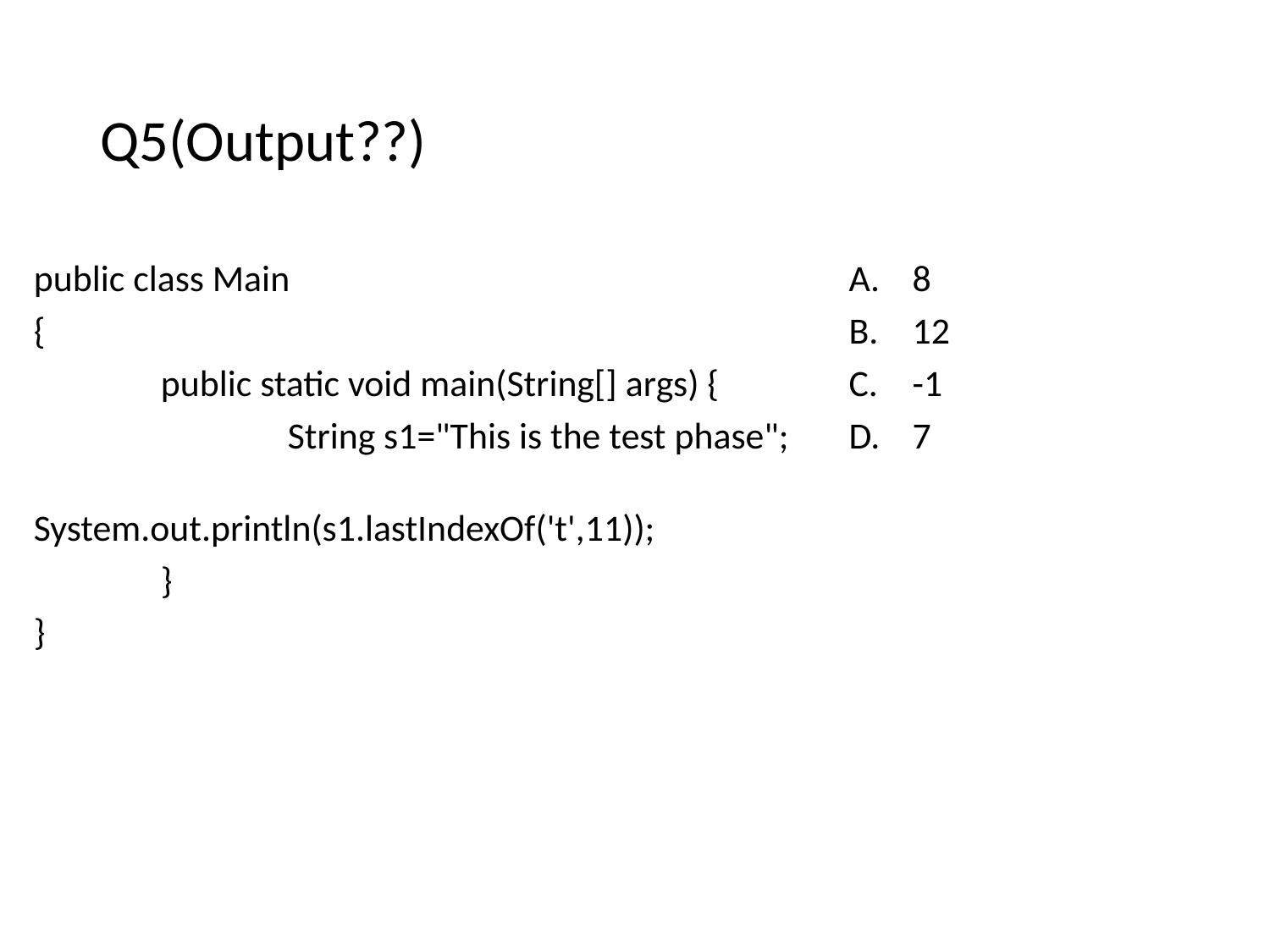

# Q5(Output??)
public class Main
{
	public static void main(String[] args) {
		String s1="This is the test phase";
		System.out.println(s1.lastIndexOf('t',11));
	}
}
8
12
-1
7